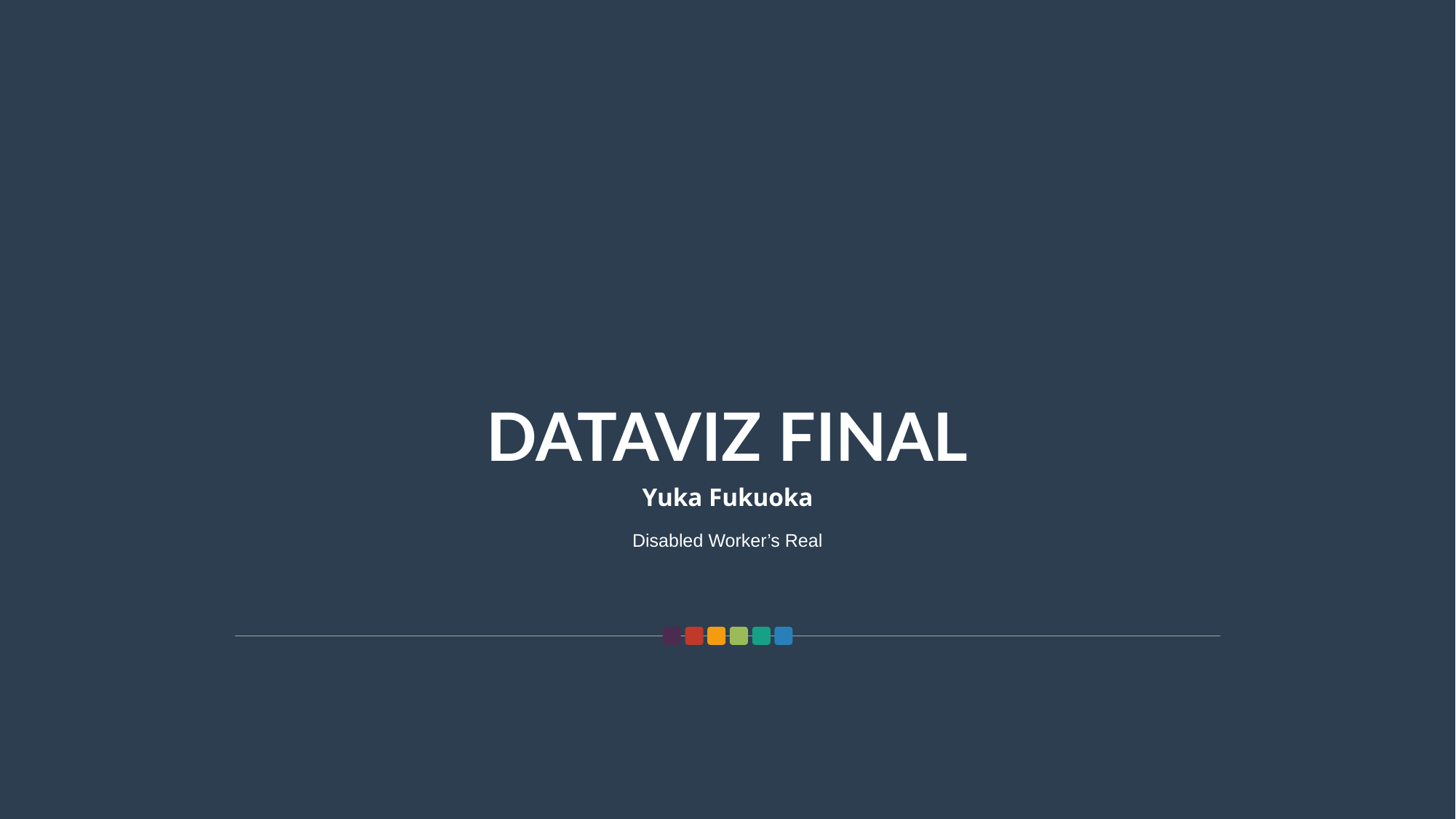

DATAVIZ FINAL
Yuka Fukuoka
Disabled Worker’s Real